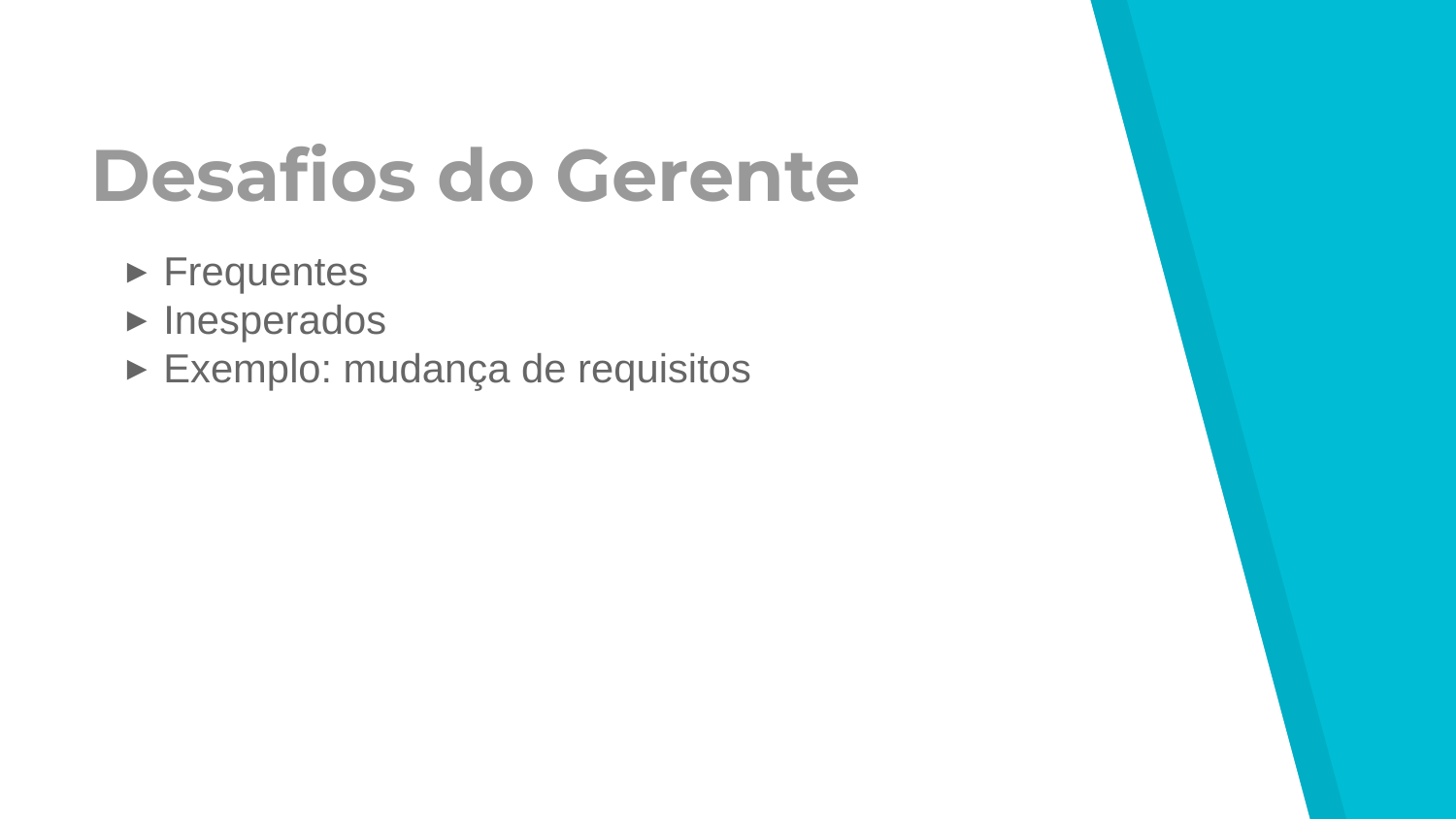

Desafios do Gerente
Frequentes
Inesperados
Exemplo: mudança de requisitos